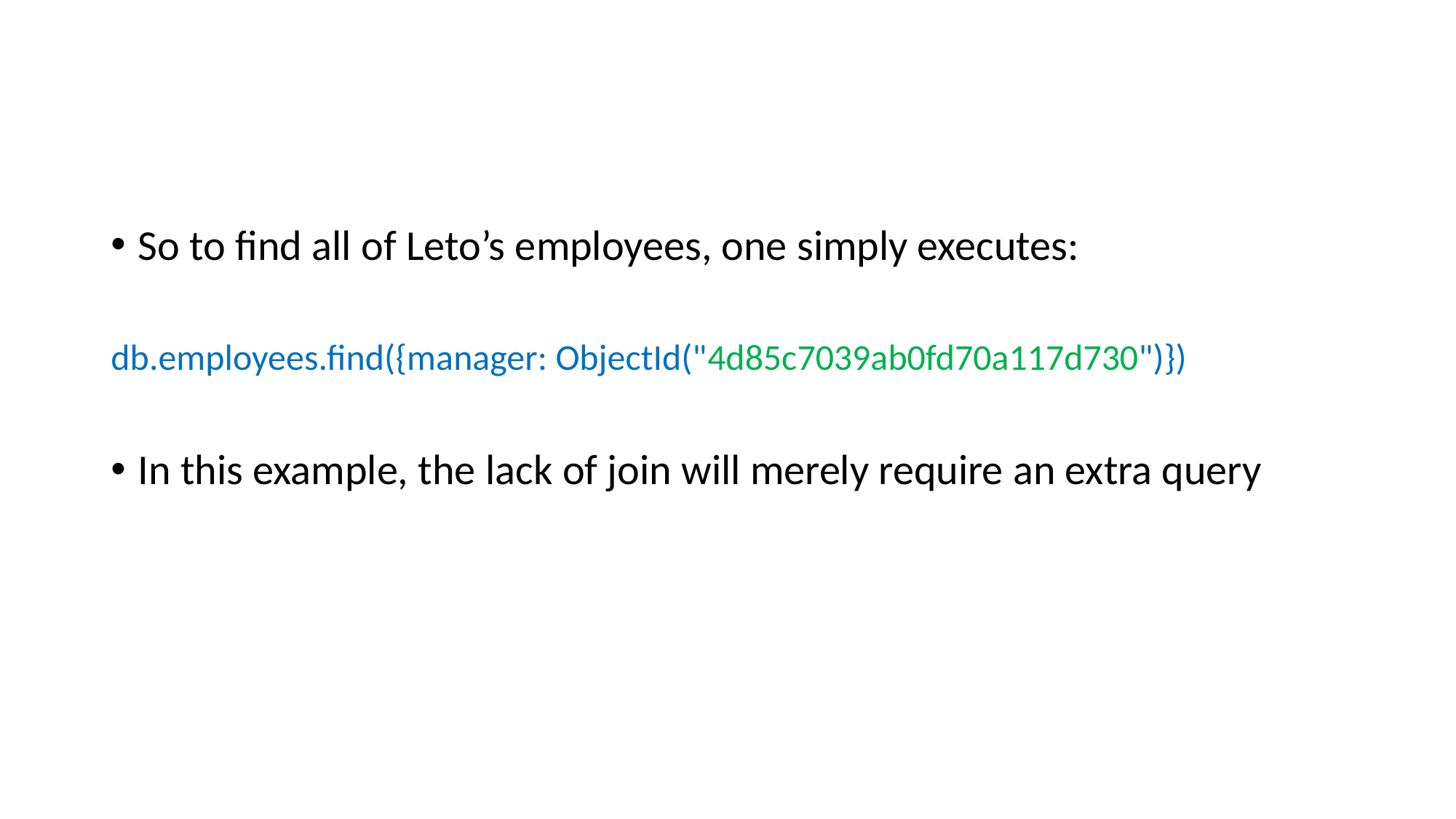

#
So to find all of Leto’s employees, one simply executes:

db.employees.find({manager: ObjectId("4d85c7039ab0fd70a117d730")})

In this example, the lack of join will merely require an extra query